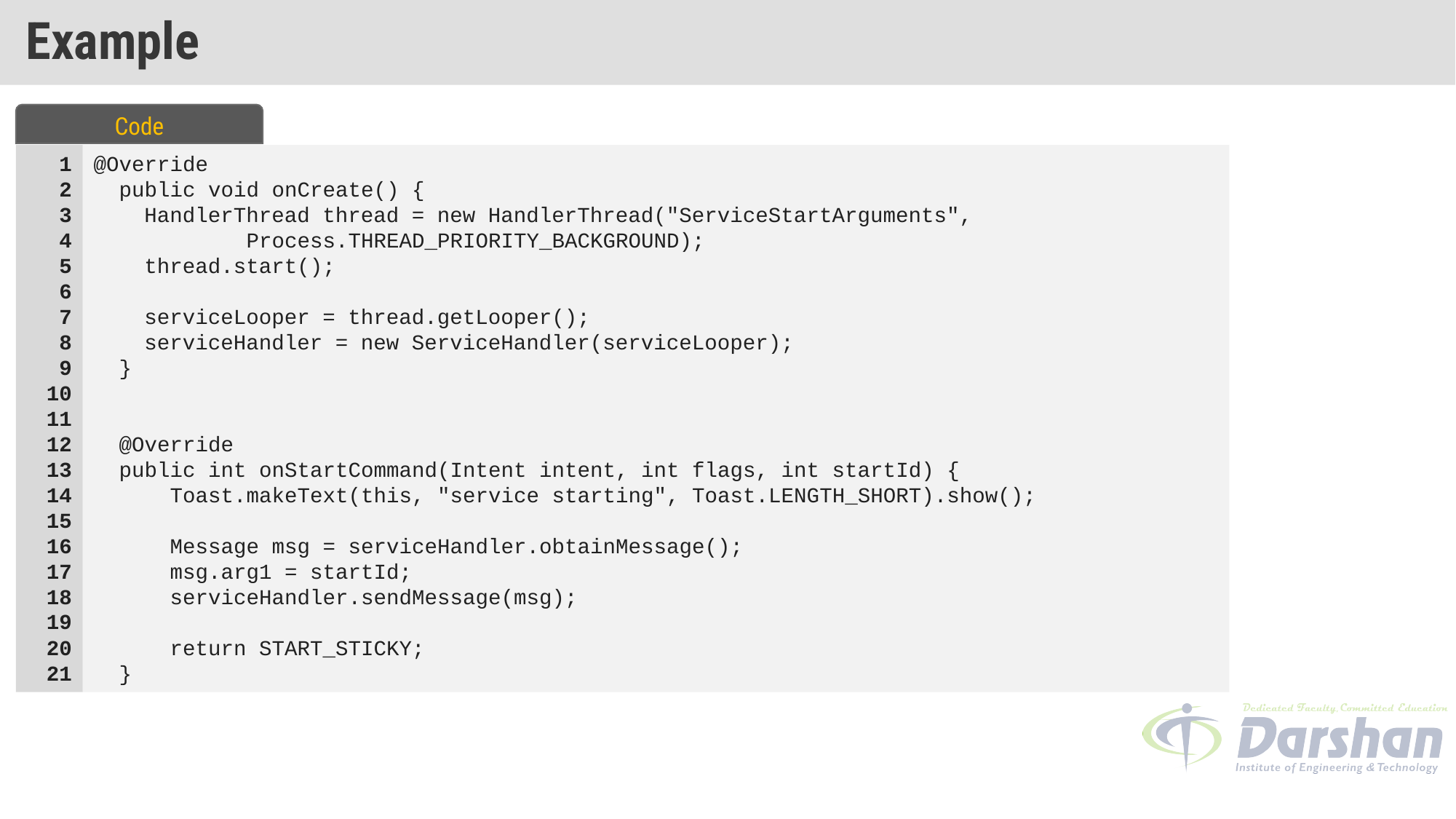

# Example
Code
@Override
  public void onCreate() {
    HandlerThread thread = new HandlerThread("ServiceStartArguments",
            Process.THREAD_PRIORITY_BACKGROUND);
    thread.start();
    serviceLooper = thread.getLooper();
    serviceHandler = new ServiceHandler(serviceLooper);
  }

  @Override
  public int onStartCommand(Intent intent, int flags, int startId) {
      Toast.makeText(this, "service starting", Toast.LENGTH_SHORT).show();
      Message msg = serviceHandler.obtainMessage();
      msg.arg1 = startId;
      serviceHandler.sendMessage(msg);

      return START_STICKY;
  }

1
2
3
4
5
6
7
8
9
10
11
12
13
14
15
16
17
18
19
20
21